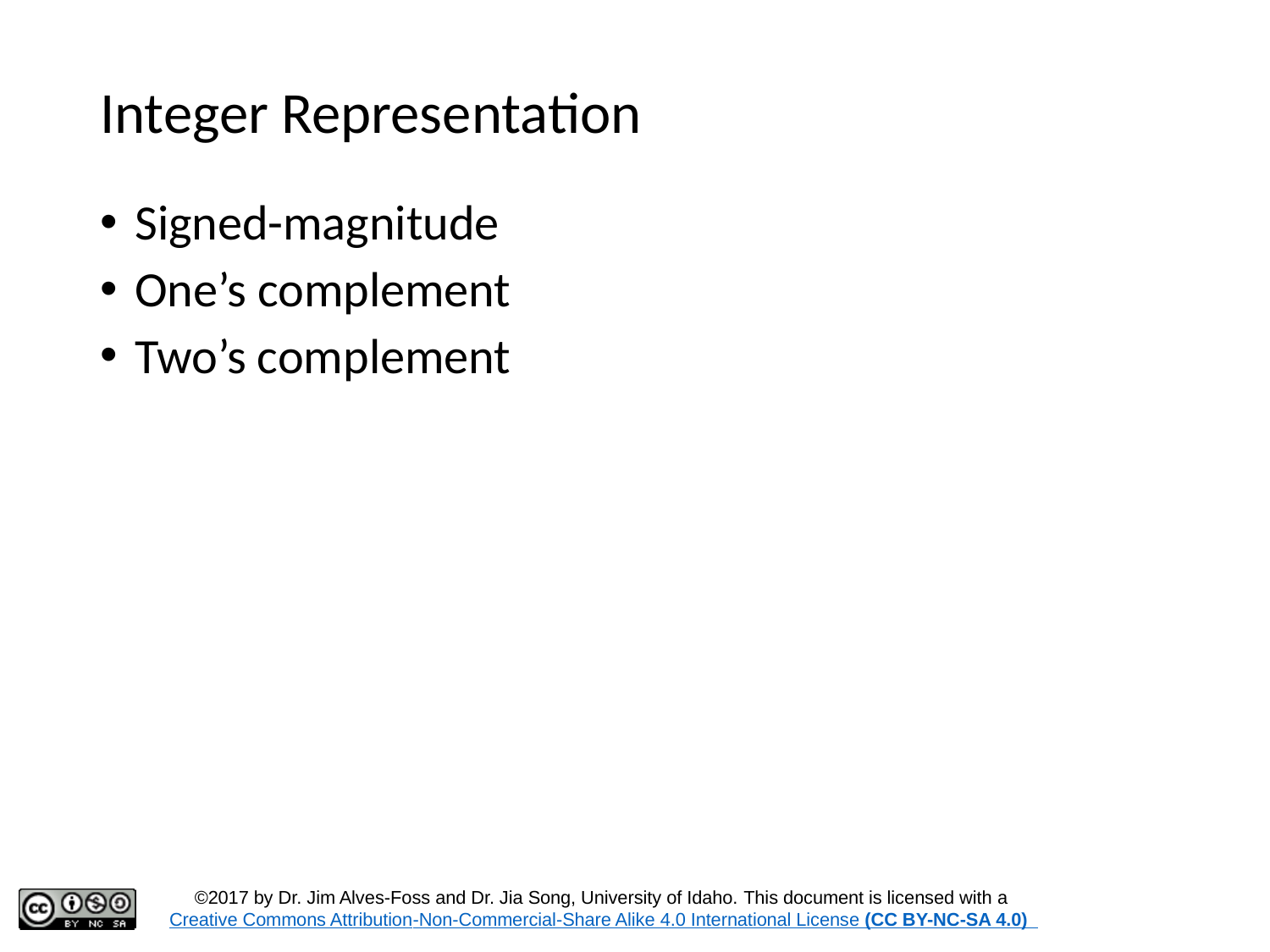

# Integer Representation
 Signed-magnitude
 One’s complement
 Two’s complement